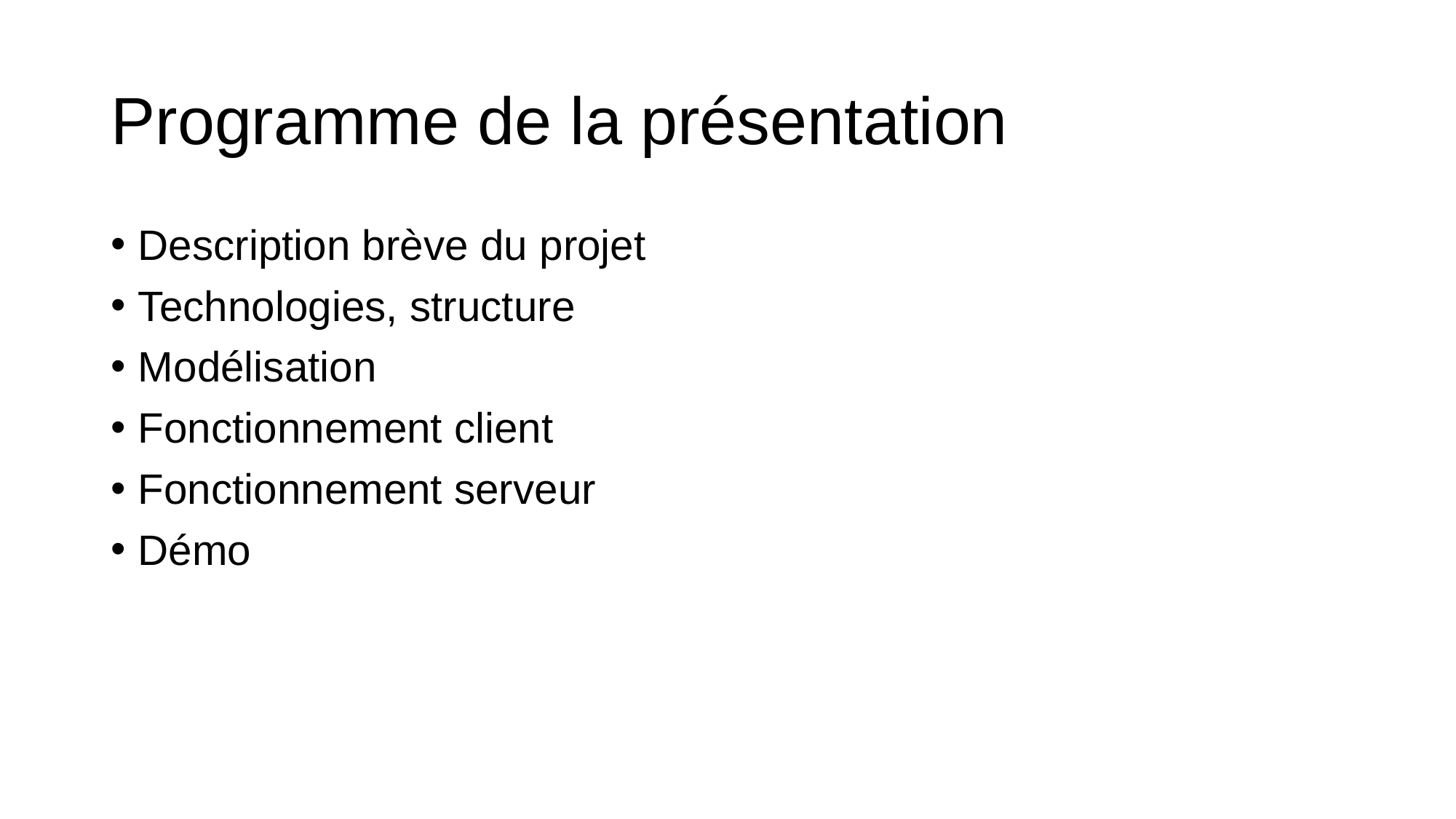

# Programme de la présentation
Description brève du projet
Technologies, structure
Modélisation
Fonctionnement client
Fonctionnement serveur
Démo